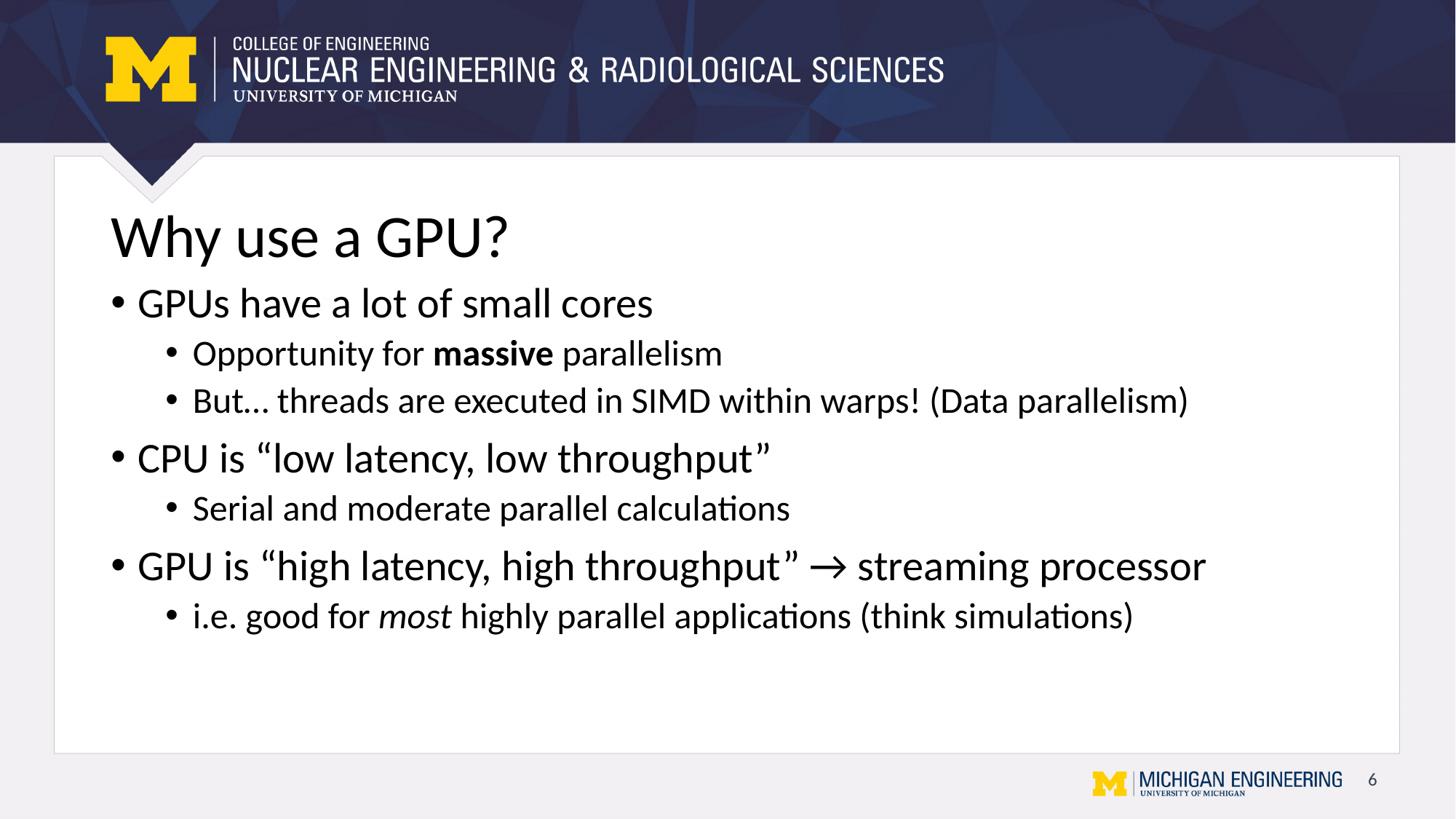

# Why use a GPU?
GPUs have a lot of small cores
Opportunity for massive parallelism
But… threads are executed in SIMD within warps! (Data parallelism)
CPU is “low latency, low throughput”
Serial and moderate parallel calculations
GPU is “high latency, high throughput” → streaming processor
i.e. good for most highly parallel applications (think simulations)